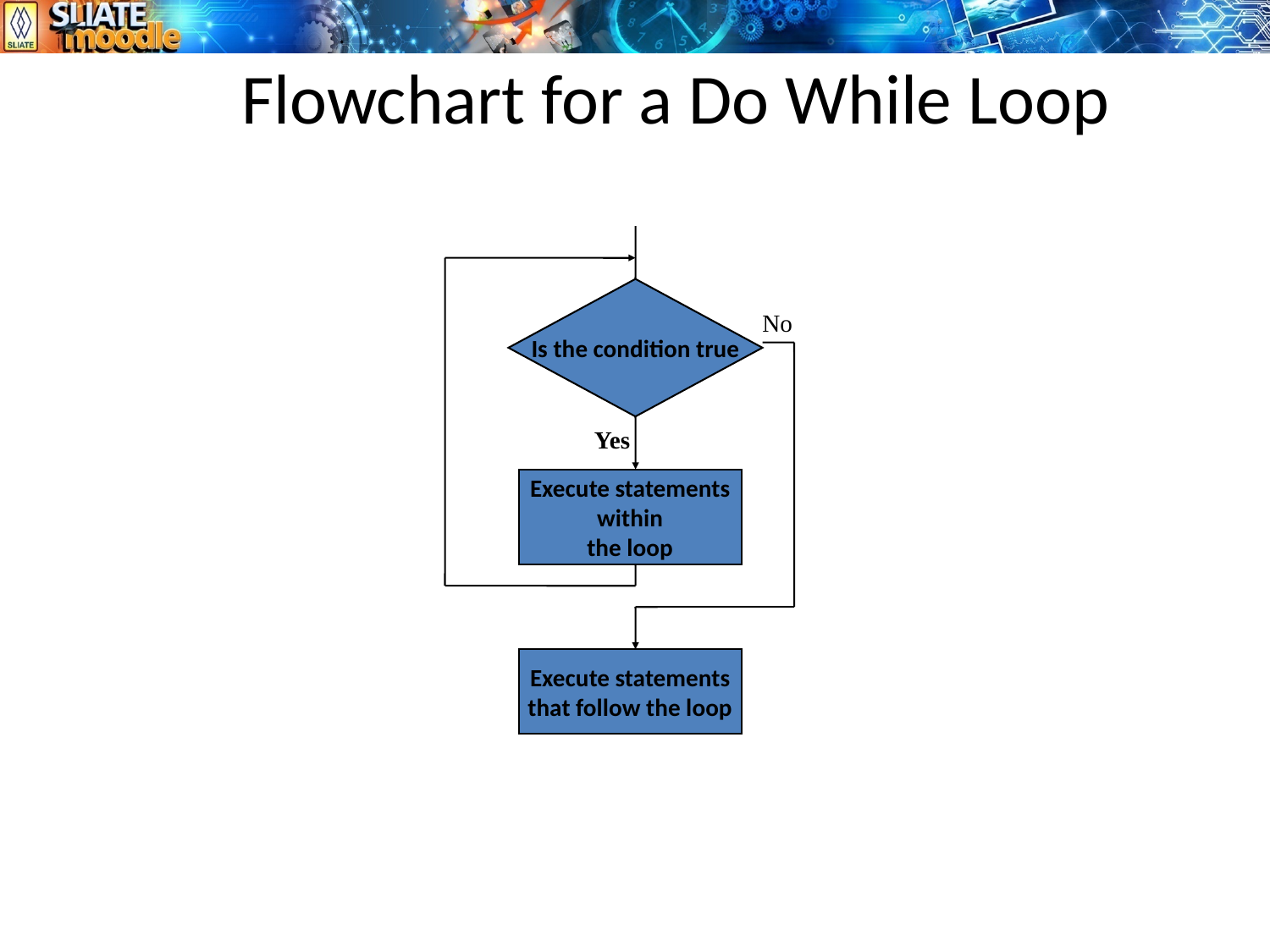

# Flowchart for a Do While Loop

Is the condition true
No

Yes
Execute statements
within
the loop

Execute statements
that follow the loop